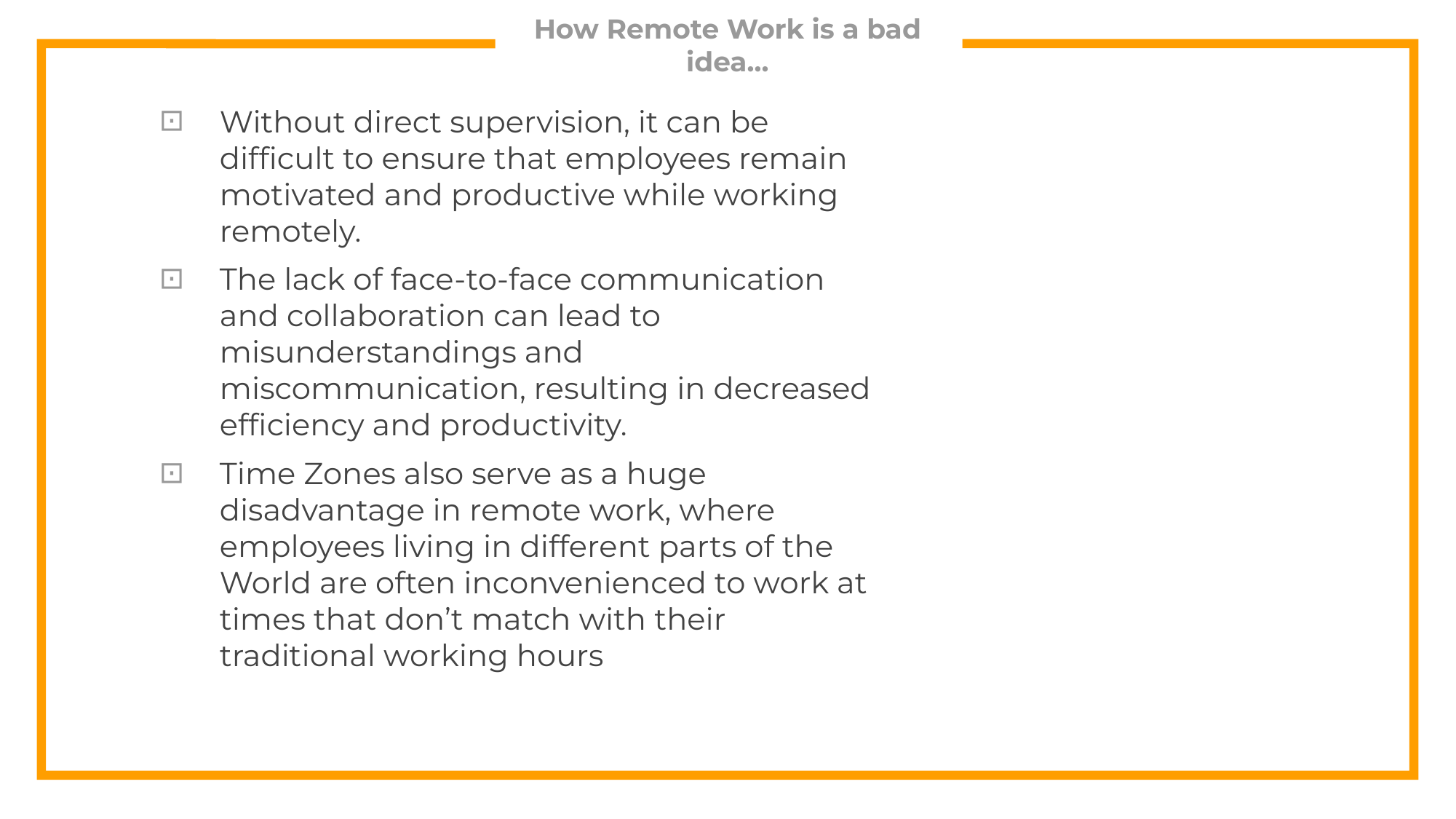

# How Remote Work is a bad idea…
Without direct supervision, it can be difficult to ensure that employees remain motivated and productive while working remotely.
The lack of face-to-face communication and collaboration can lead to misunderstandings and miscommunication, resulting in decreased efficiency and productivity.
Time Zones also serve as a huge disadvantage in remote work, where employees living in different parts of the World are often inconvenienced to work at times that don’t match with their traditional working hours